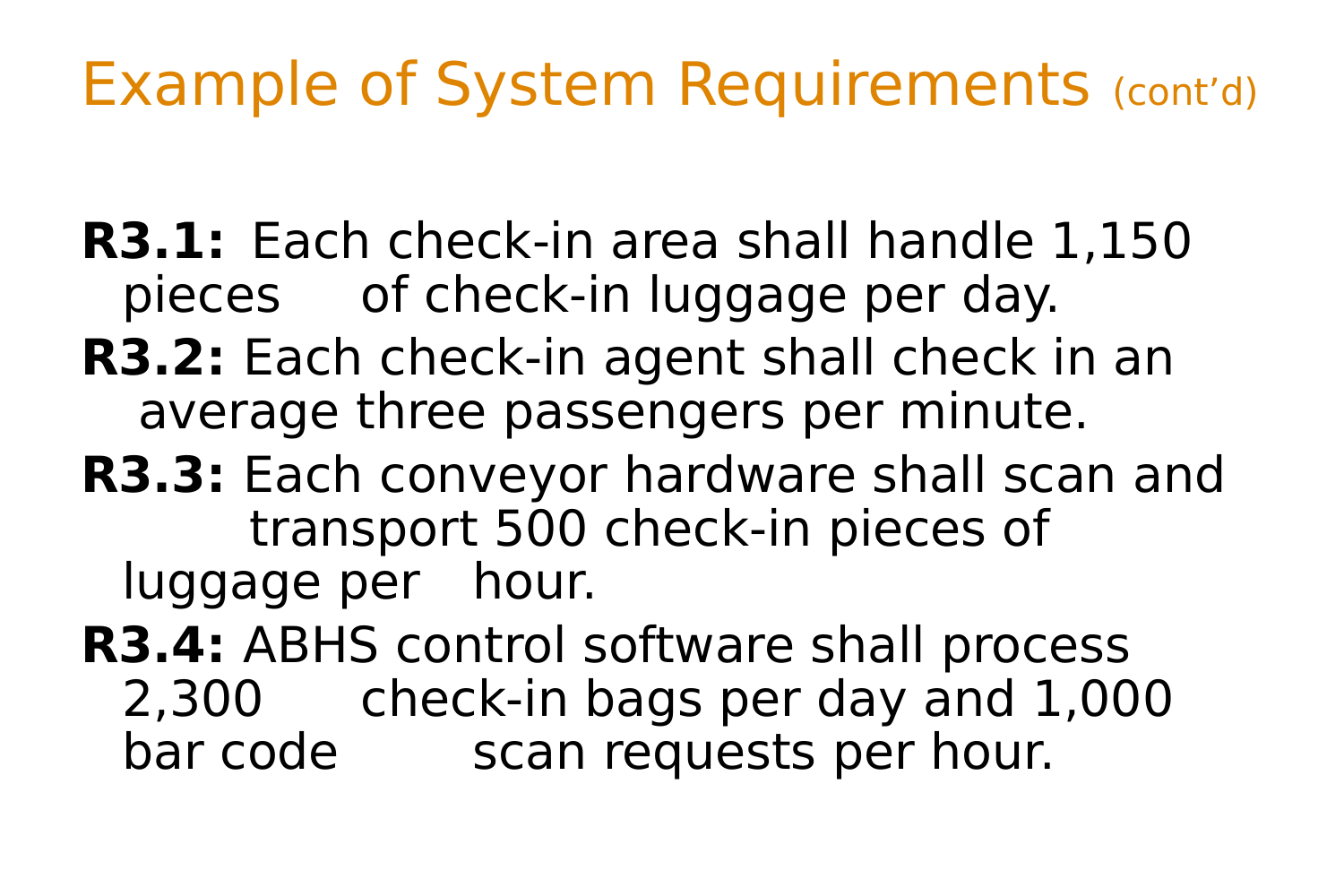

# Example of System Requirements (cont’d)
R3.1:	 Each check-in area shall handle 1,150 pieces 	 of check-in luggage per day.
R3.2: Each check-in agent shall check in an 	  	 average three passengers per minute.
R3.3: Each conveyor hardware shall scan and 	  	 transport 500 check-in pieces of luggage per 	 hour.
R3.4: ABHS control software shall process 2,300 	 check-in bags per day and 1,000 bar code 	 scan requests per hour.